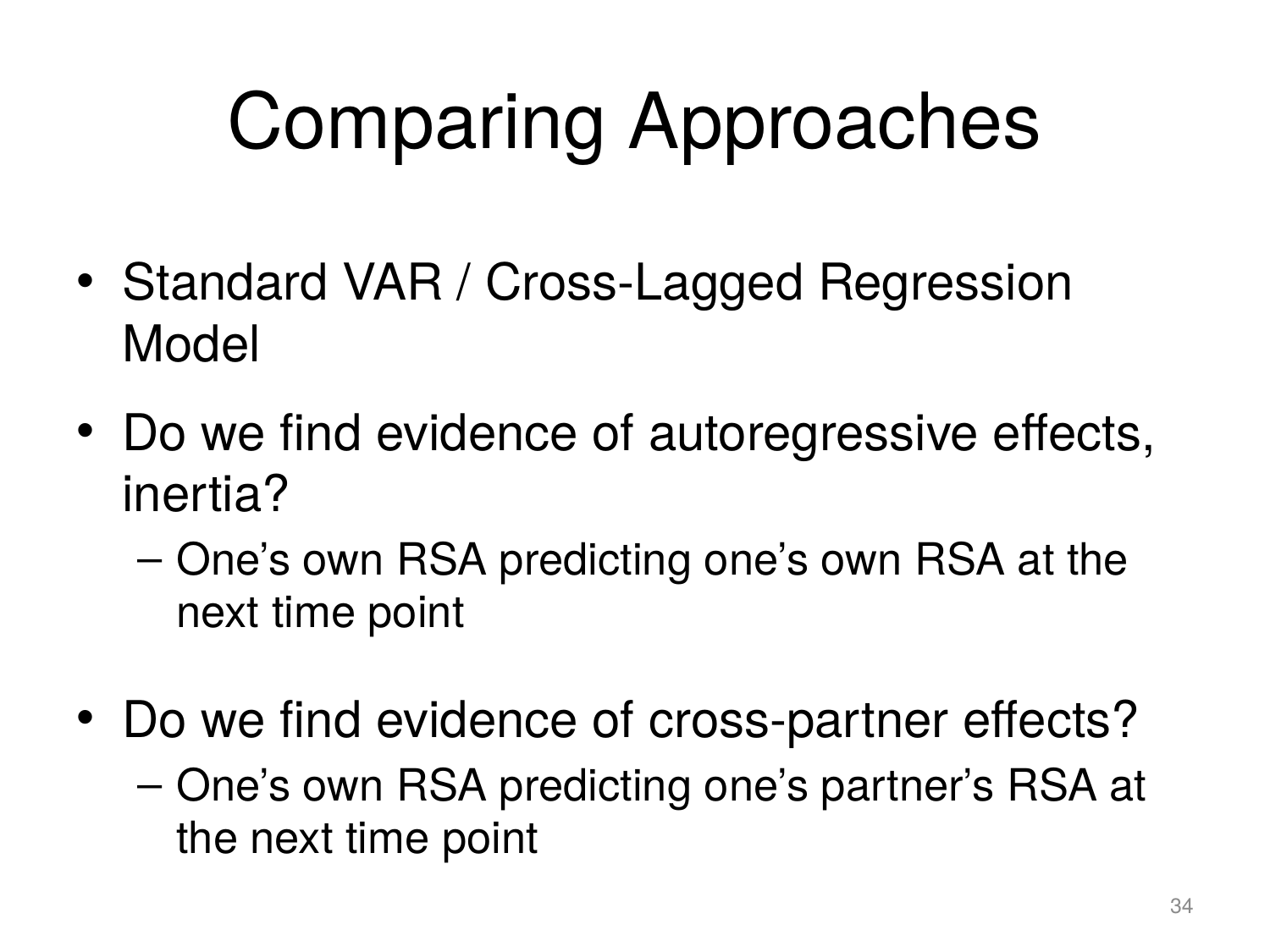

# Comparing Approaches
Standard VAR / Cross-Lagged Regression Model

Do we find evidence of autoregressive effects, inertia?
One’s own RSA predicting one’s own RSA at the next time point

Do we find evidence of cross-partner effects?
One’s own RSA predicting one’s partner’s RSA at the next time point

34